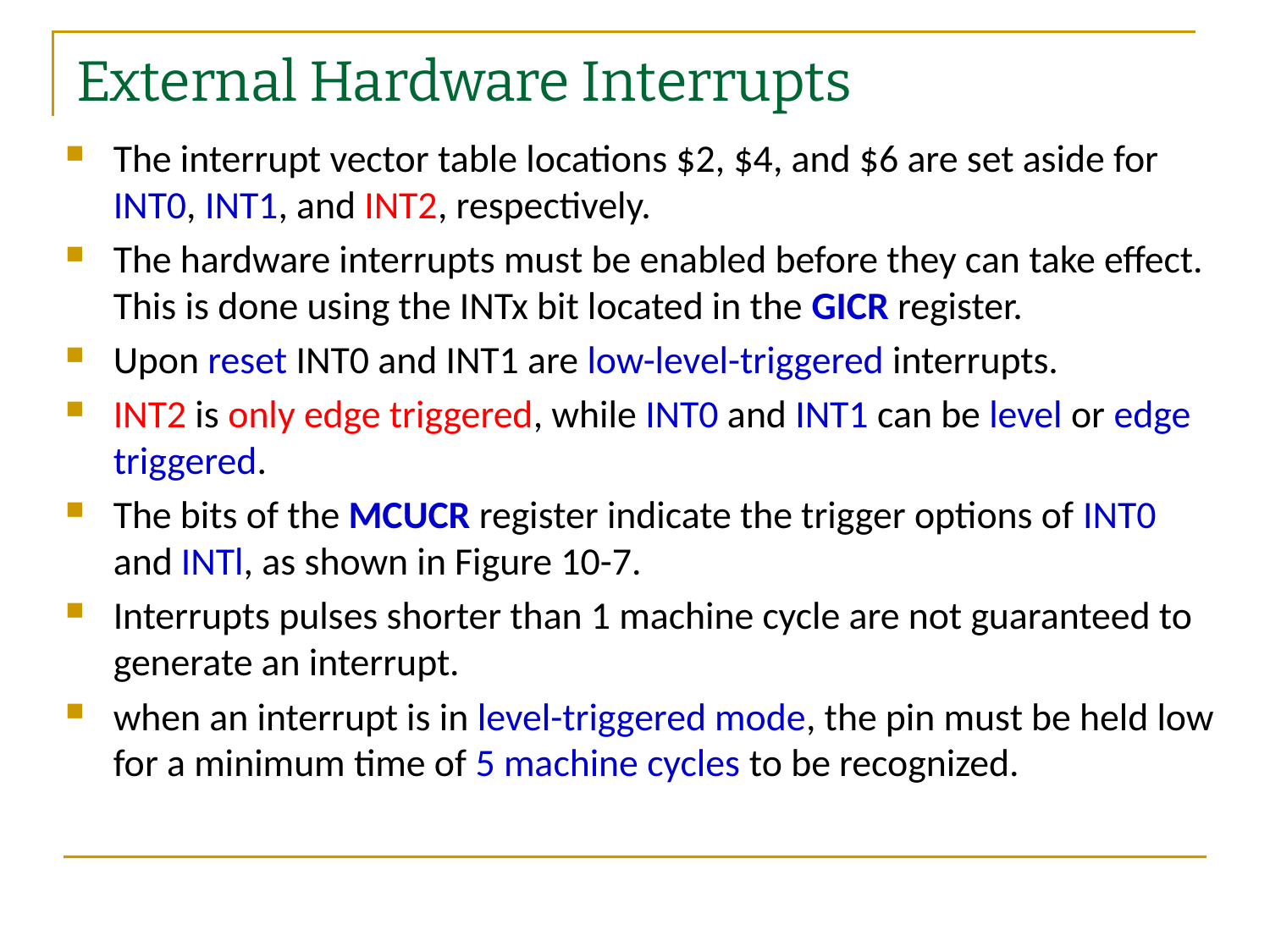

# External Hardware Interrupts
The interrupt vector table locations $2, $4, and $6 are set aside for INT0, INT1, and INT2, respectively.
The hardware interrupts must be enabled before they can take effect. This is done using the INTx bit located in the GICR register.
Upon reset INT0 and INT1 are low-level-triggered interrupts.
INT2 is only edge triggered, while INT0 and INT1 can be level or edge triggered.
The bits of the MCUCR register indicate the trigger options of INT0 and INTl, as shown in Figure 10-7.
Interrupts pulses shorter than 1 machine cycle are not guaranteed to generate an interrupt.
when an interrupt is in level-triggered mode, the pin must be held low for a minimum time of 5 machine cycles to be recognized.